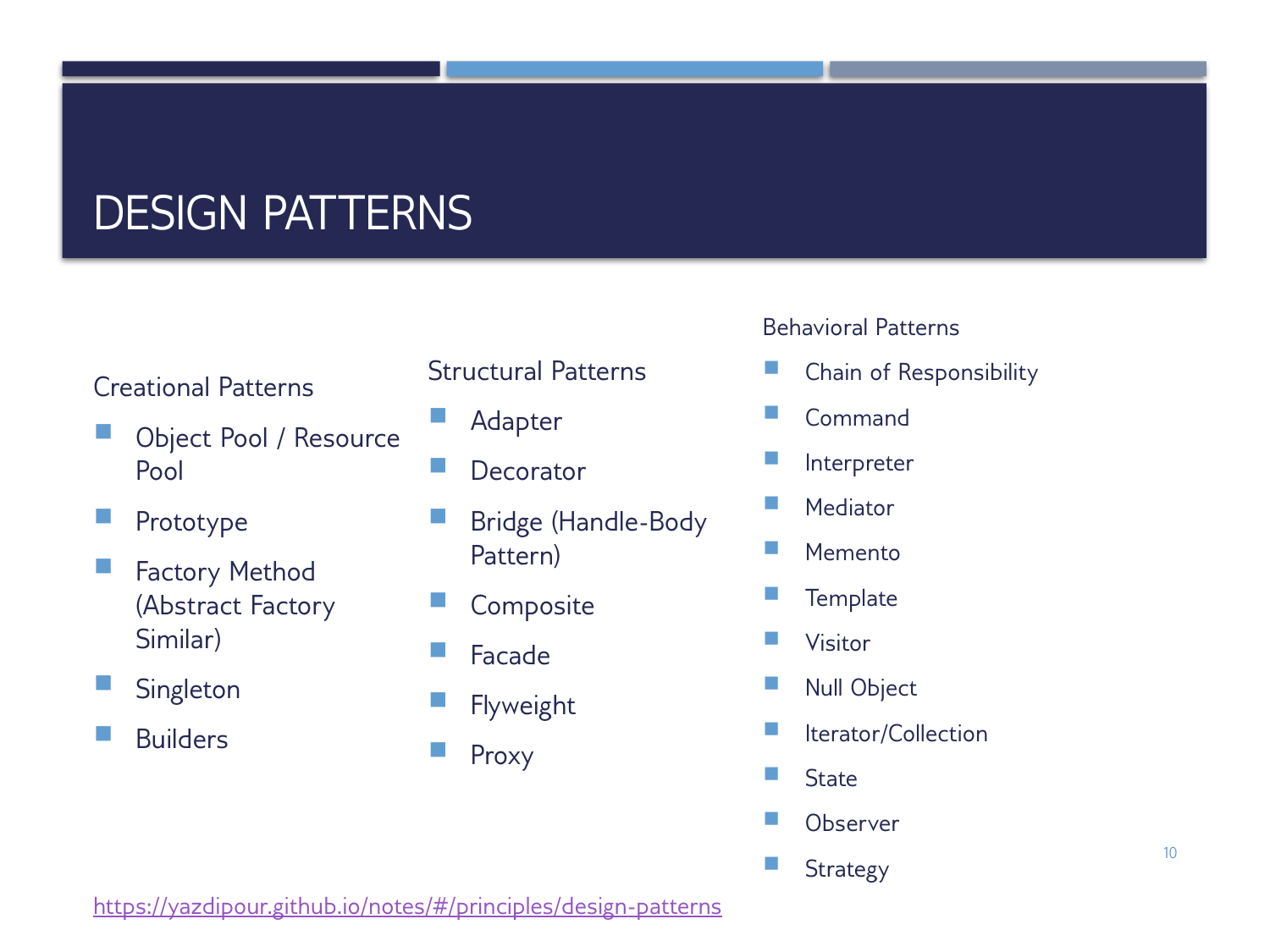

# Design Patterns
Creational Patterns
Object Pool / Resource Pool
Prototype
Factory Method (Abstract Factory Similar)
Singleton
Builders
Structural Patterns
Adapter
Decorator
Bridge (Handle-Body Pattern)
Composite
Facade
Flyweight
Proxy
Behavioral Patterns
Chain of Responsibility
Command
Interpreter
Mediator
Memento
Template
Visitor
Null Object
Iterator/Collection
State
Observer
Strategy
10
https://yazdipour.github.io/notes/#/principles/design-patterns